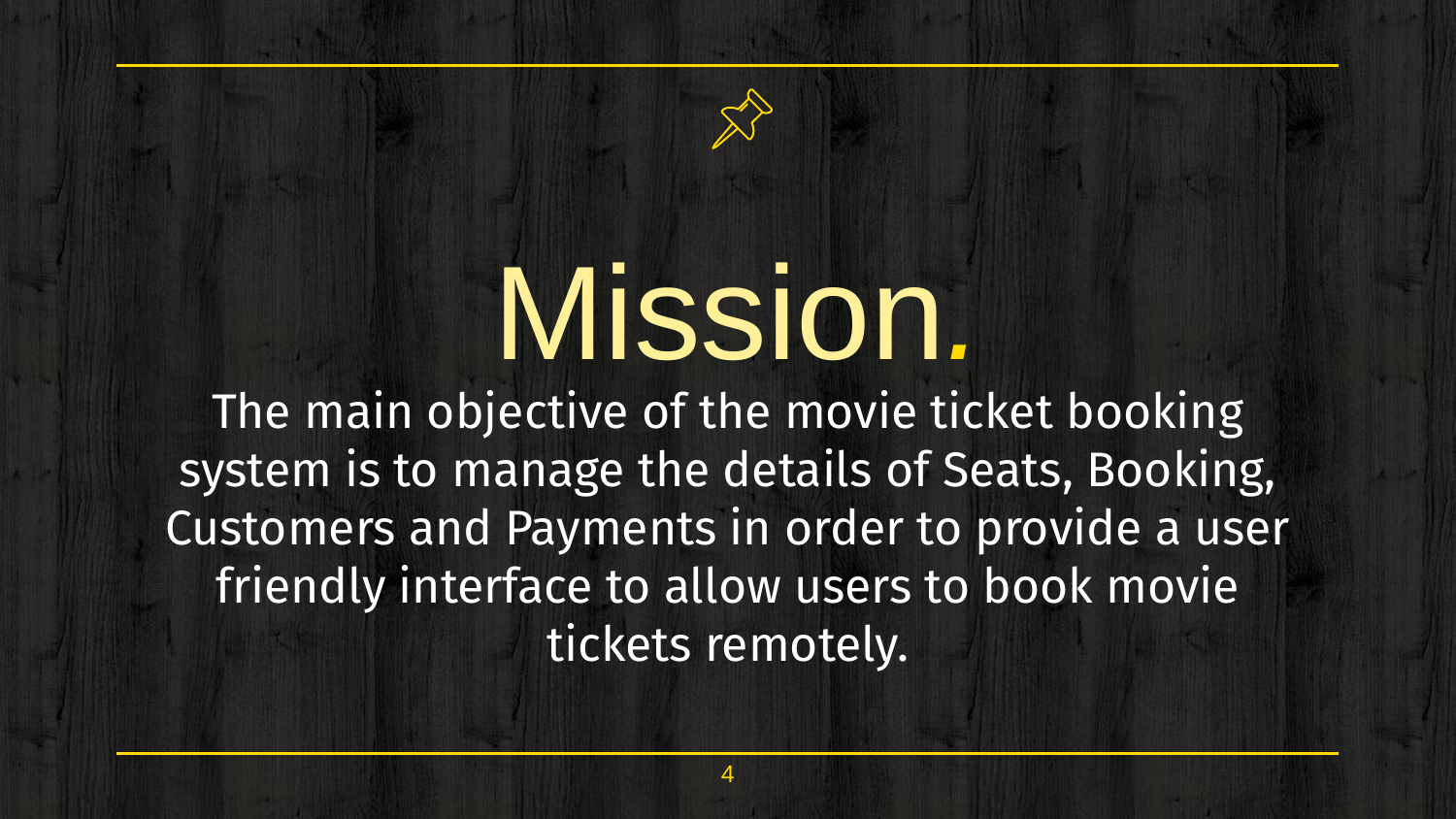

Mission.
The main objective of the movie ticket booking system is to manage the details of Seats, Booking, Customers and Payments in order to provide a user friendly interface to allow users to book movie tickets remotely.
4